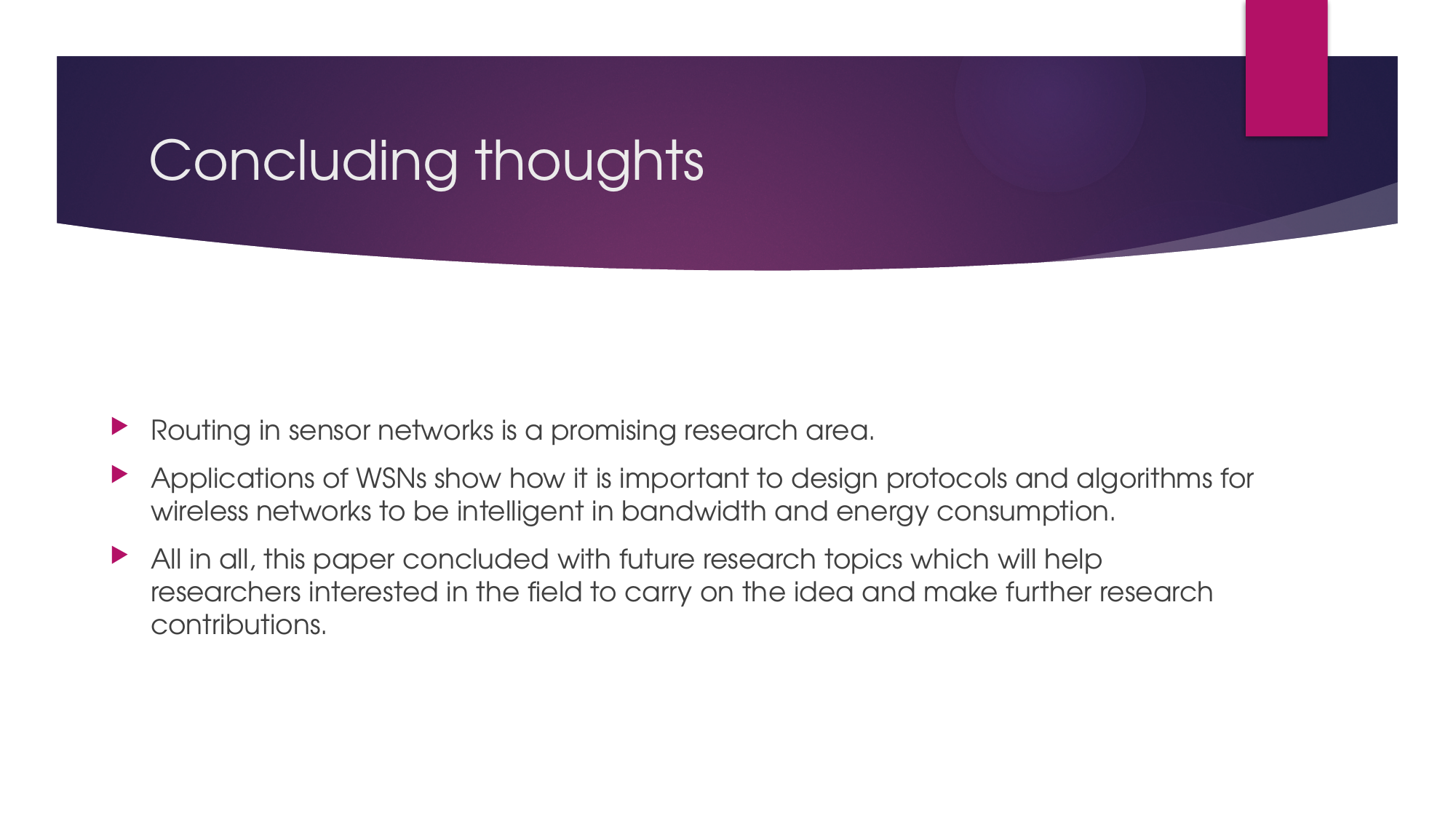

# Concluding thoughts

Routing in sensor networks is a promising research area.
Applications of WSNs show how it is important to design protocols and algorithms for wireless networks to be intelligent in bandwidth and energy consumption.
All in all, this paper concluded with future research topics which will help researchers interested in the field to carry on the idea and make further research contributions.